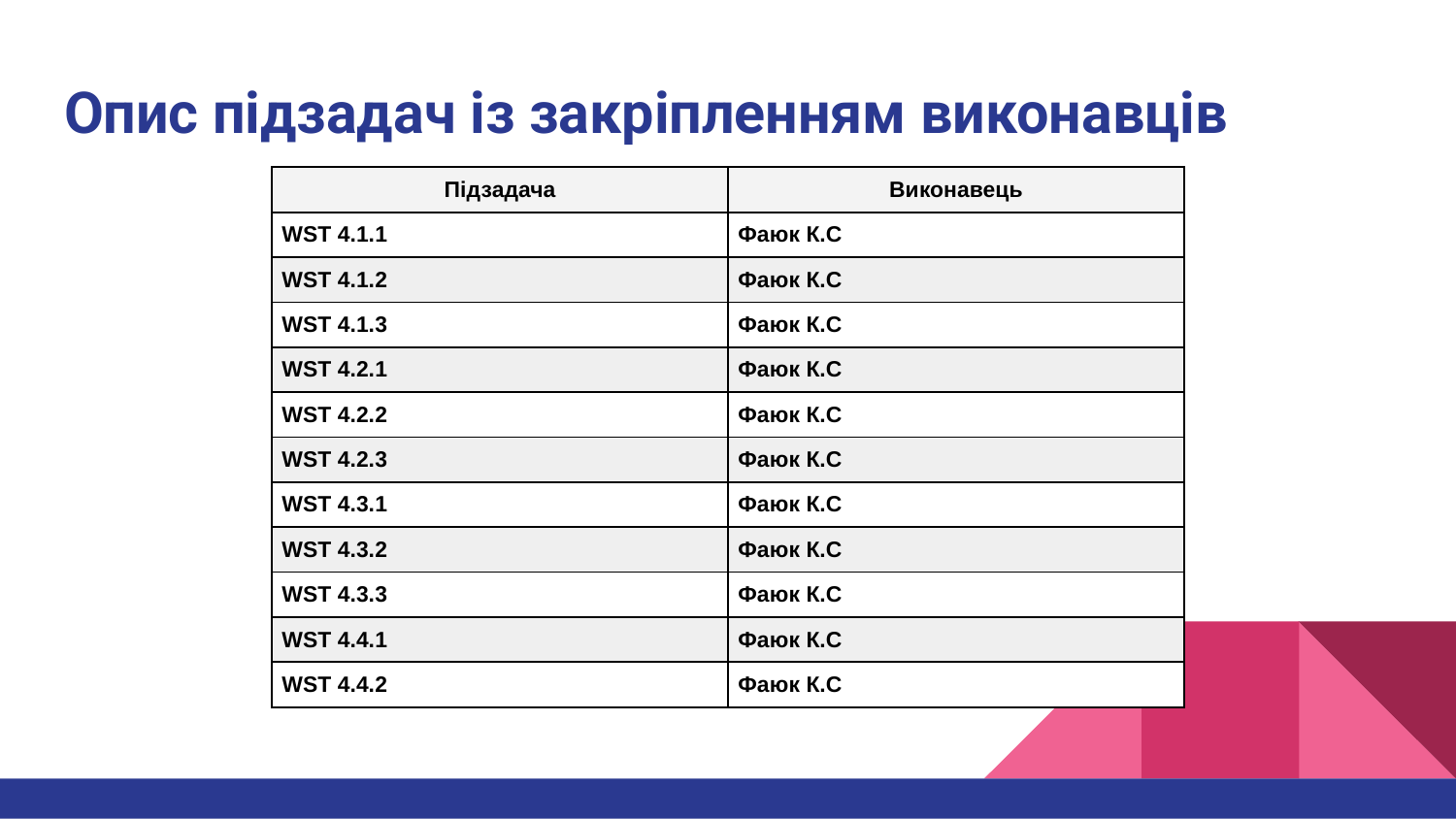

# Опис підзадач із закріпленням виконавців

| Підзадача | Виконавець |
| --- | --- |
| WST 4.1.1 | Фаюк К.С |
| WST 4.1.2 | Фаюк К.С |
| WST 4.1.3 | Фаюк К.С |
| WST 4.2.1 | Фаюк К.С |
| WST 4.2.2 | Фаюк К.С |
| WST 4.2.3 | Фаюк К.С |
| WST 4.3.1 | Фаюк К.С |
| WST 4.3.2 | Фаюк К.С |
| WST 4.3.3 | Фаюк К.С |
| WST 4.4.1 | Фаюк К.С |
| WST 4.4.2 | Фаюк К.С |